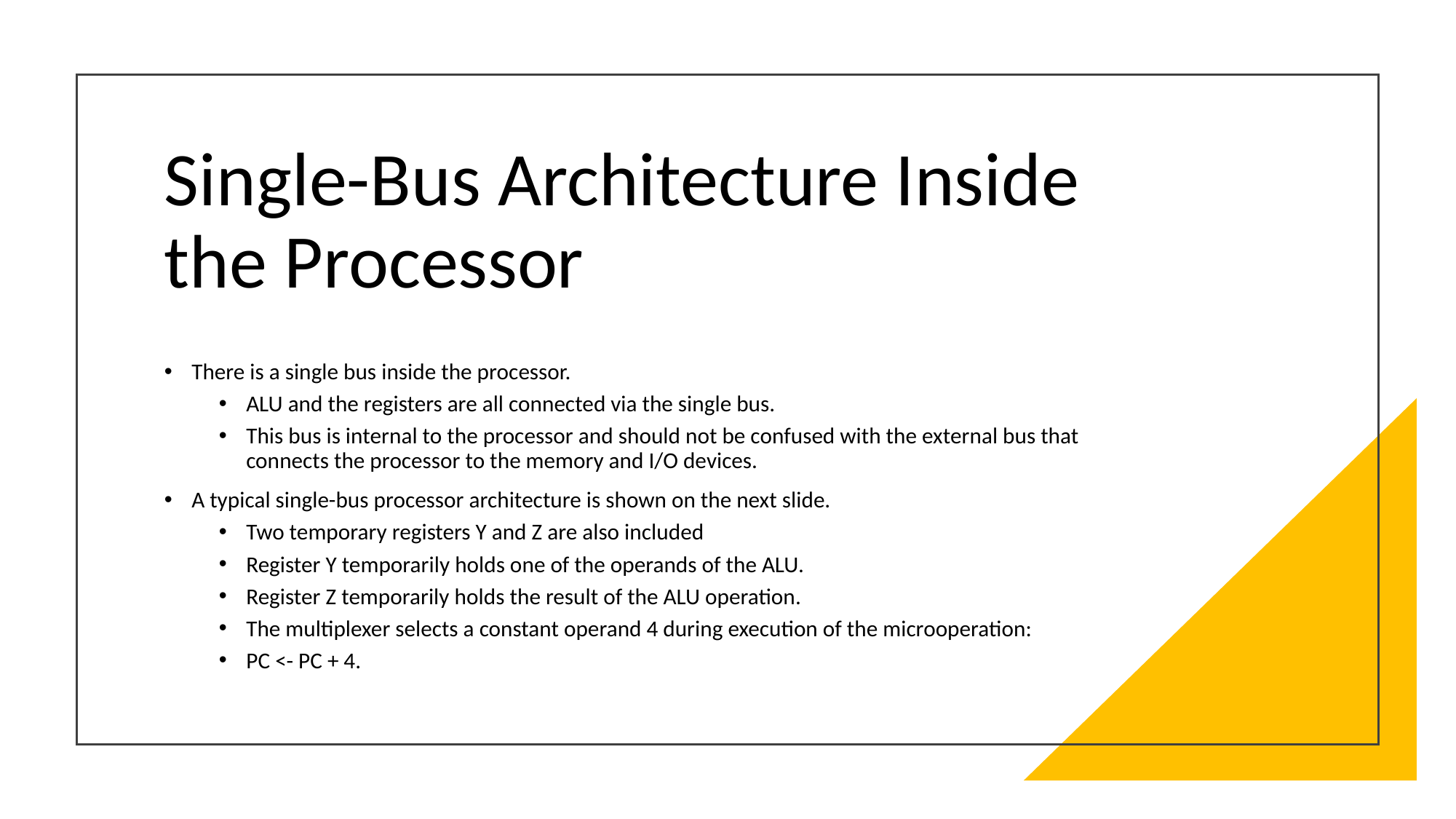

# Single-Bus Architecture Inside the Processor
There is a single bus inside the processor.
ALU and the registers are all connected via the single bus.
This bus is internal to the processor and should not be confused with the external bus that connects the processor to the memory and I/O devices.
A typical single-bus processor architecture is shown on the next slide.
Two temporary registers Y and Z are also included
Register Y temporarily holds one of the operands of the ALU.
Register Z temporarily holds the result of the ALU operation.
The multiplexer selects a constant operand 4 during execution of the microoperation:
PC <- PC + 4.